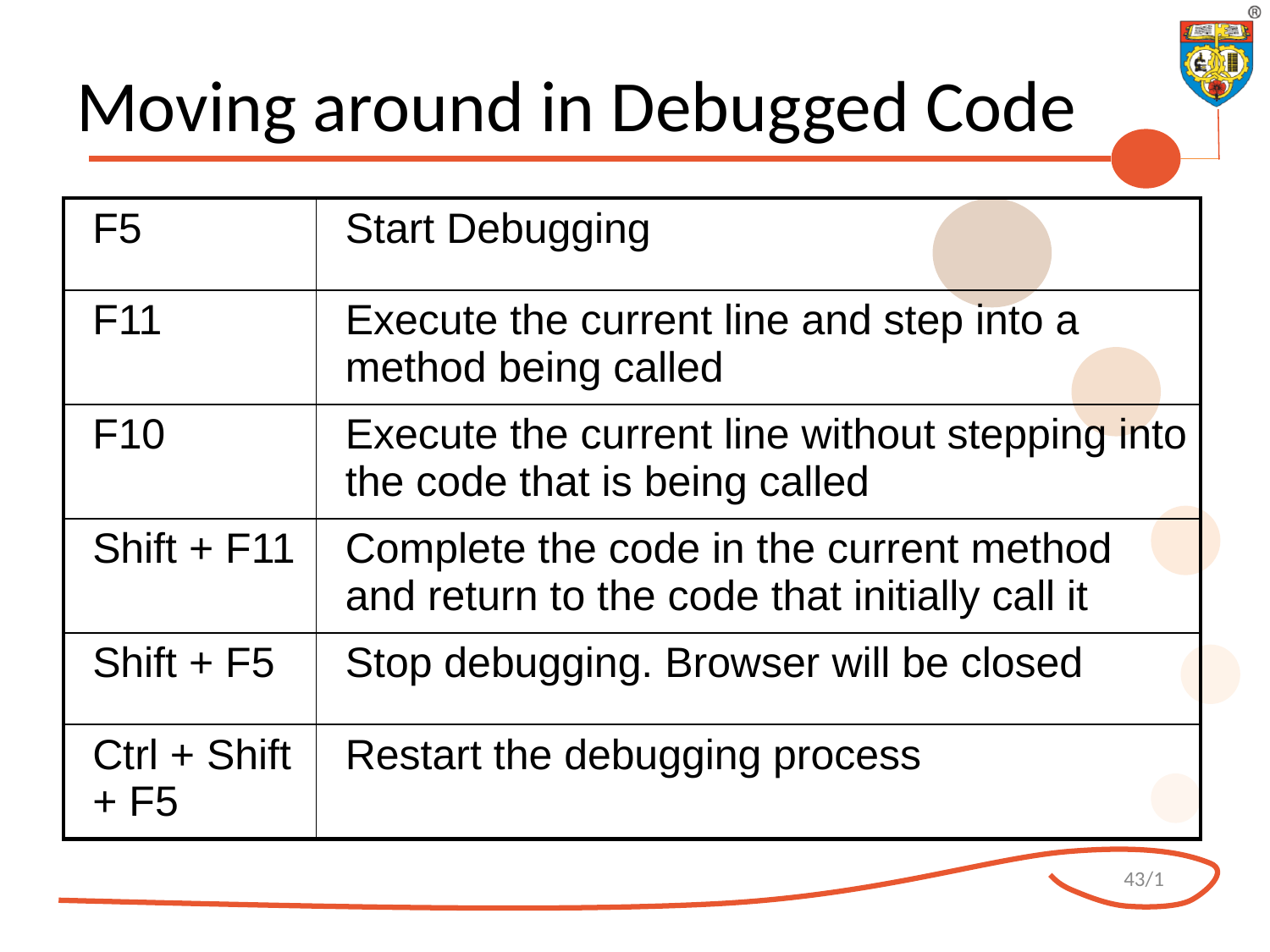

# Moving around in Debugged Code
| F5 | Start Debugging |
| --- | --- |
| F11 | Execute the current line and step into a method being called |
| F10 | Execute the current line without stepping into the code that is being called |
| Shift + F11 | Complete the code in the current method and return to the code that initially call it |
| Shift + F5 | Stop debugging. Browser will be closed |
| Ctrl + Shift + F5 | Restart the debugging process |